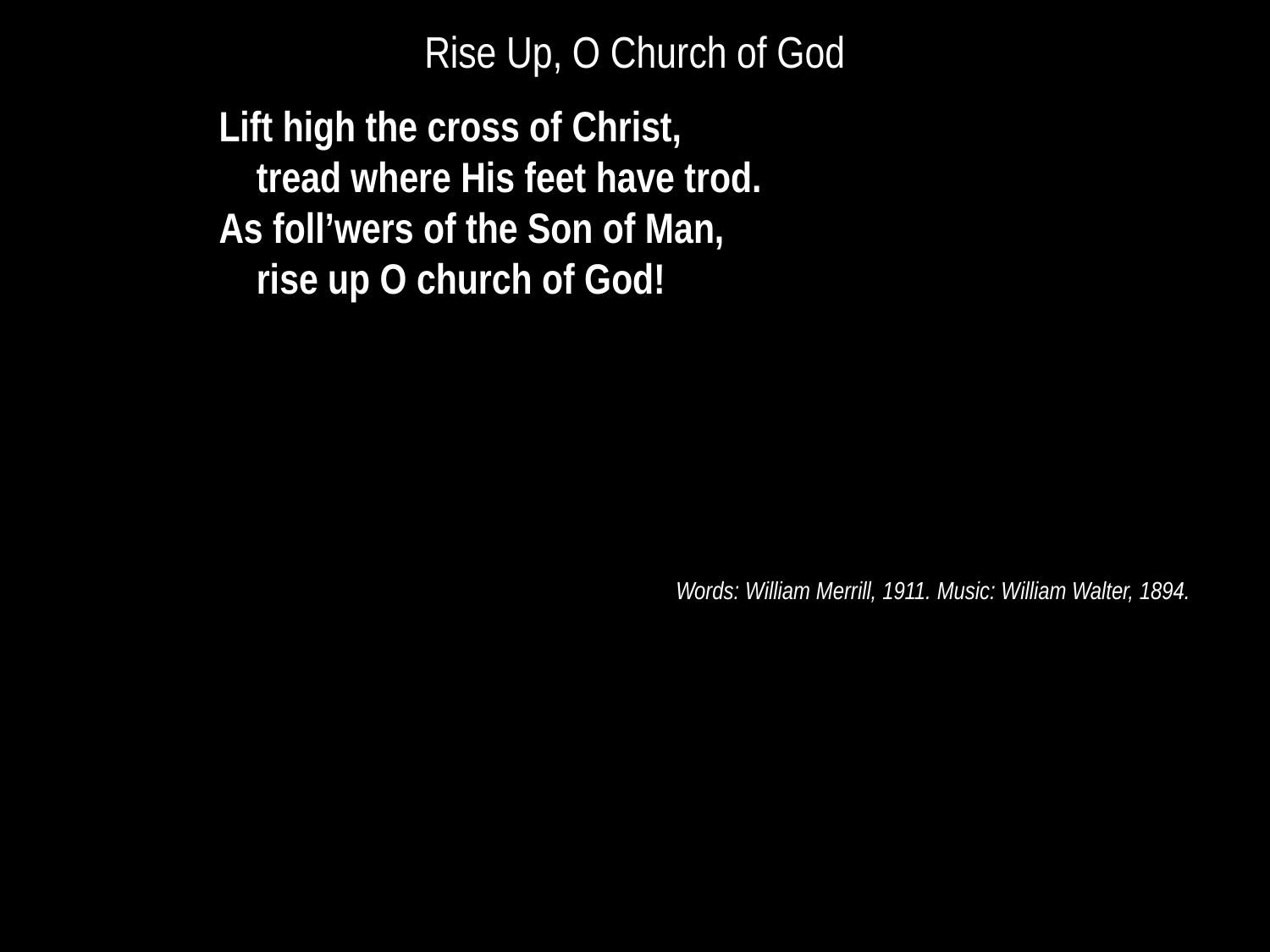

# Rise Up, O Church of God
Lift high the cross of Christ,
tread where His feet have trod.
As foll’wers of the Son of Man,
rise up O church of God!
Words: William Merrill, 1911. Music: William Walter, 1894.